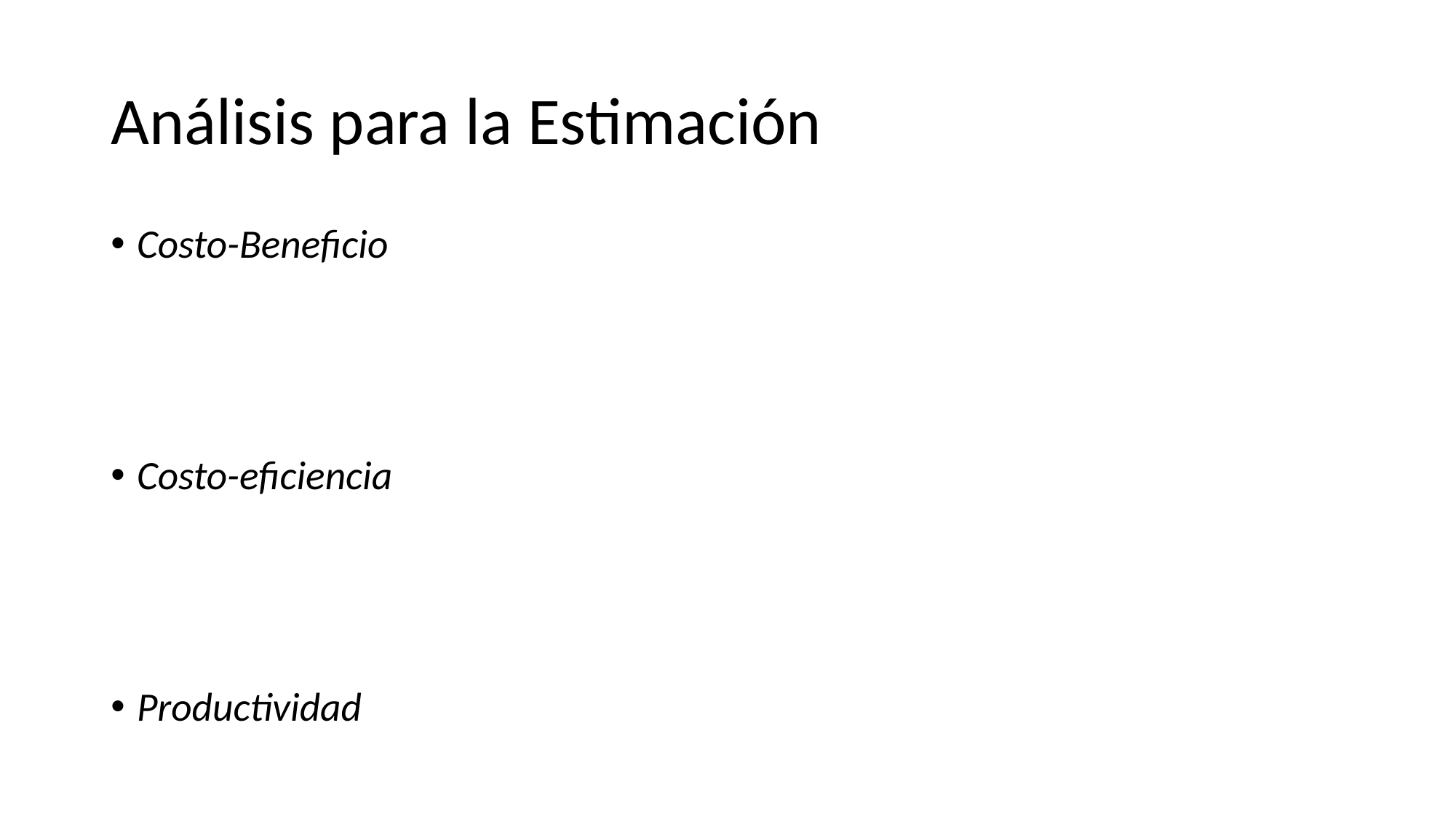

# Análisis para la Estimación
Costo-Beneficio

Costo-eficiencia

Productividad